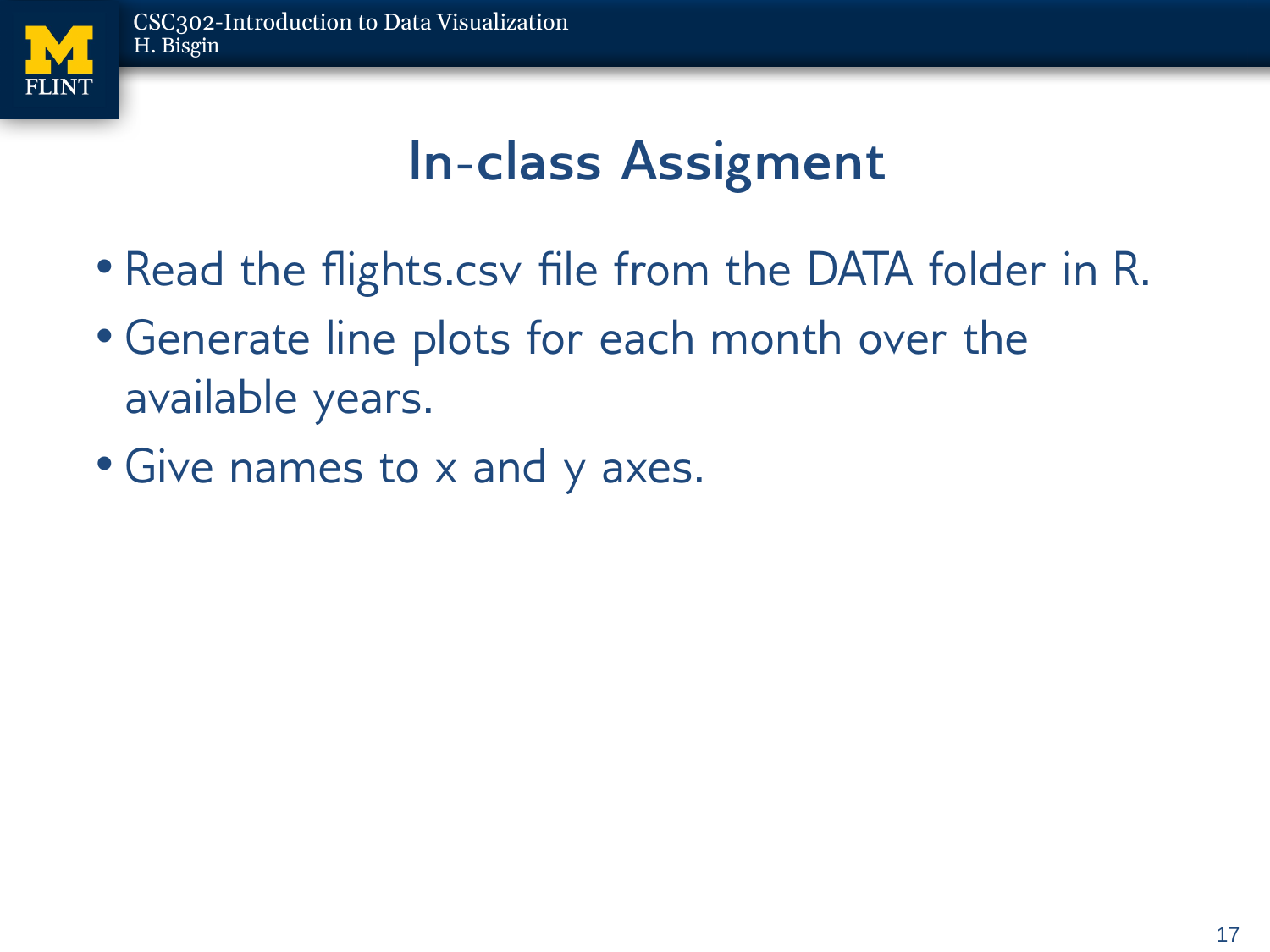

# In-class Assigment
Read the flights.csv file from the DATA folder in R.
Generate line plots for each month over the available years.
Give names to x and y axes.